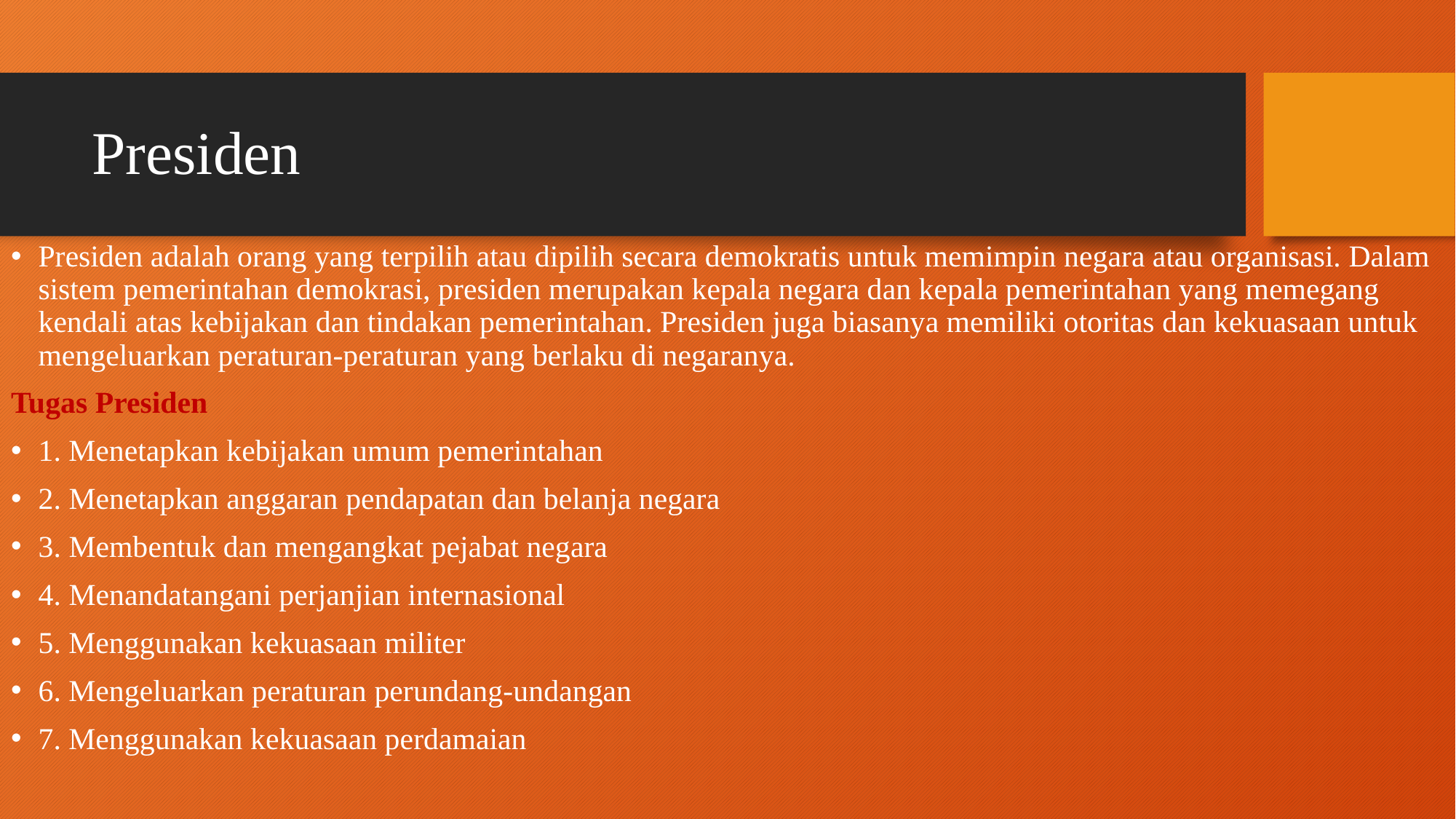

# Presiden
Presiden adalah orang yang terpilih atau dipilih secara demokratis untuk memimpin negara atau organisasi. Dalam sistem pemerintahan demokrasi, presiden merupakan kepala negara dan kepala pemerintahan yang memegang kendali atas kebijakan dan tindakan pemerintahan. Presiden juga biasanya memiliki otoritas dan kekuasaan untuk mengeluarkan peraturan-peraturan yang berlaku di negaranya.
Tugas Presiden
1. Menetapkan kebijakan umum pemerintahan
2. Menetapkan anggaran pendapatan dan belanja negara
3. Membentuk dan mengangkat pejabat negara
4. Menandatangani perjanjian internasional
5. Menggunakan kekuasaan militer
6. Mengeluarkan peraturan perundang-undangan
7. Menggunakan kekuasaan perdamaian